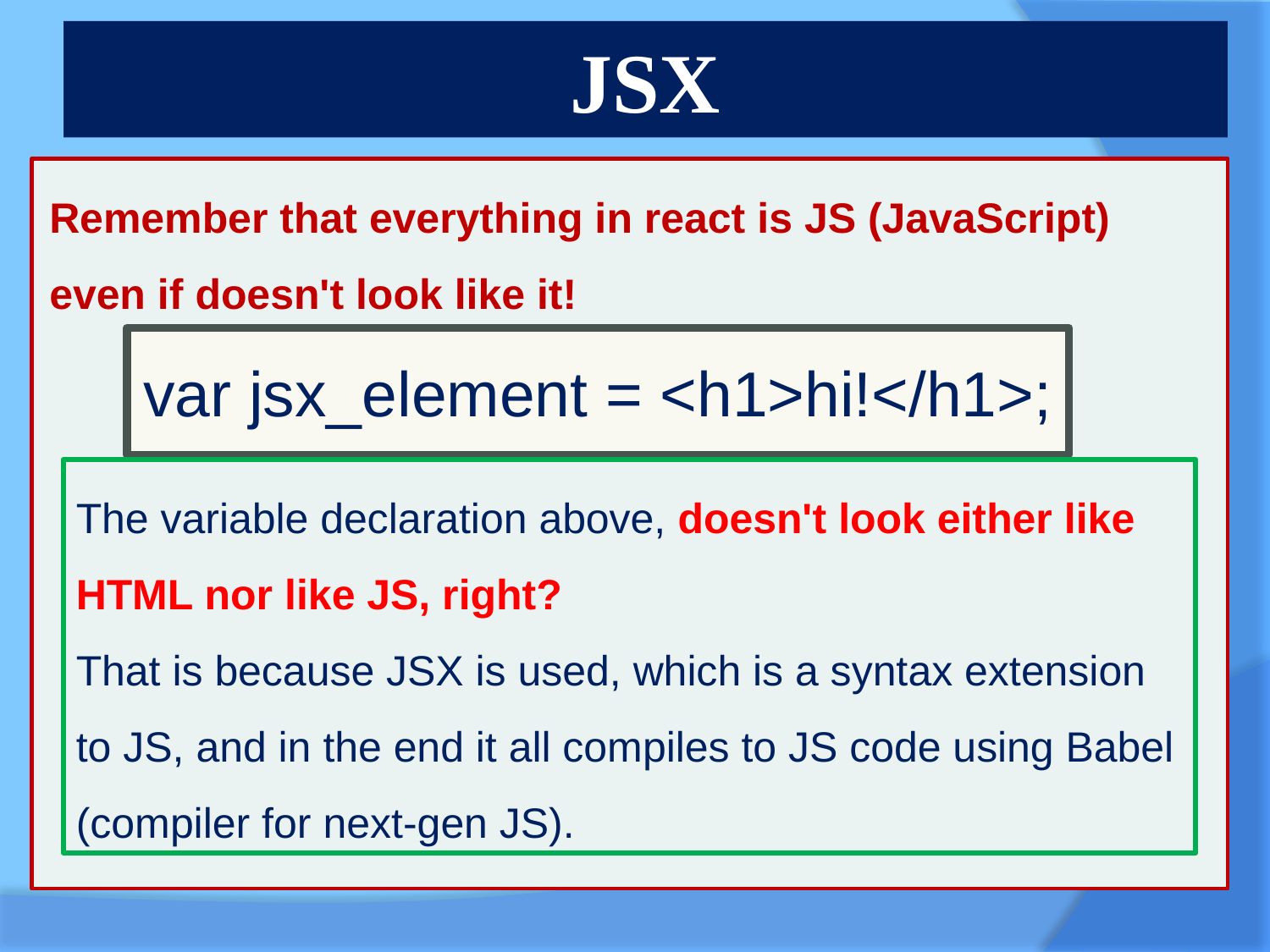

# JSX
Remember that everything in react is JS (JavaScript) even if doesn't look like it!

var jsx_element = <h1>hi!</h1>;
The variable declaration above, doesn't look either like HTML nor like JS, right?
That is because JSX is used, which is a syntax extension to JS, and in the end it all compiles to JS code using Babel (compiler for next-gen JS).